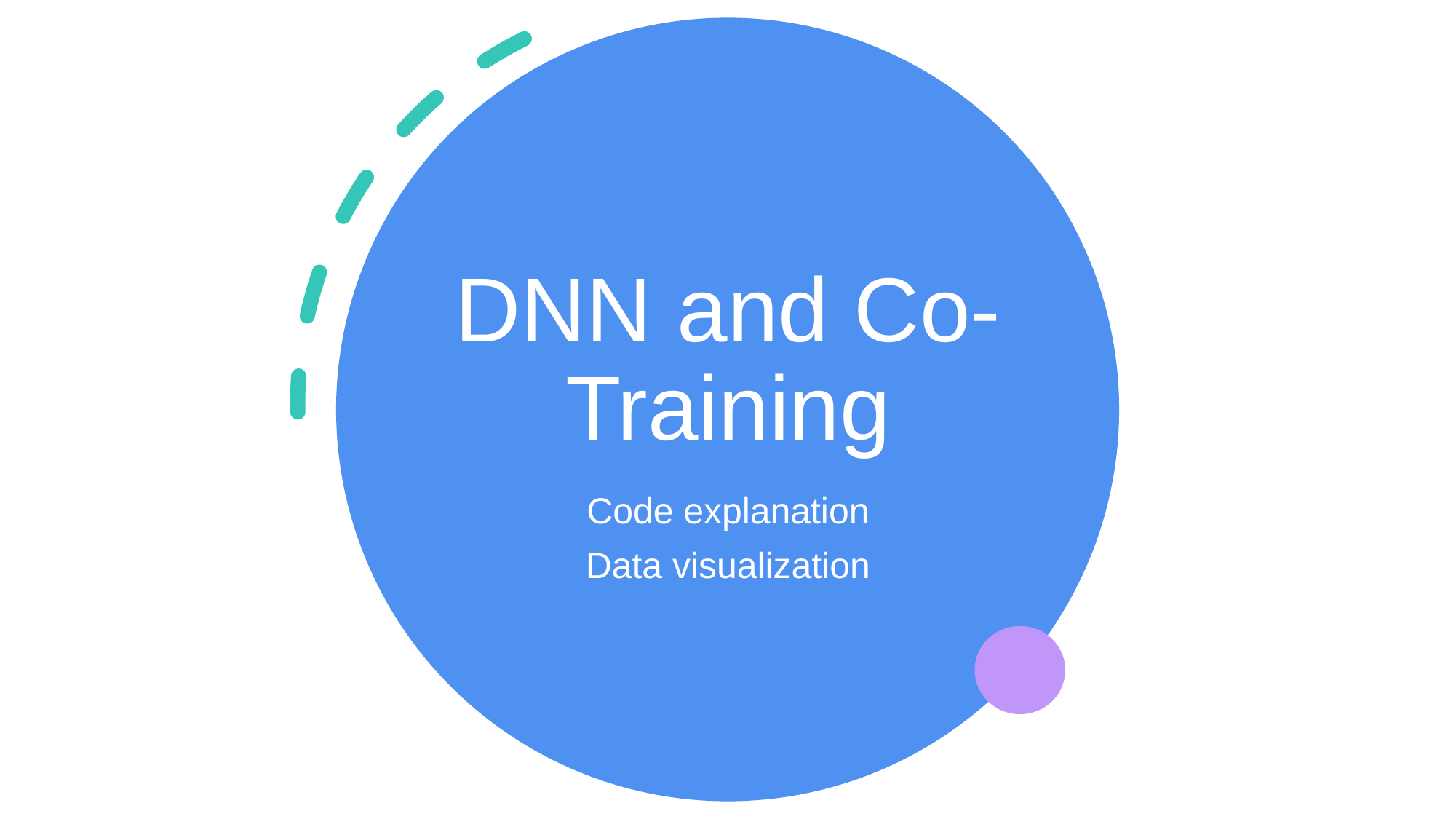

# DNN and Co-Training
Code explanation
Data visualization